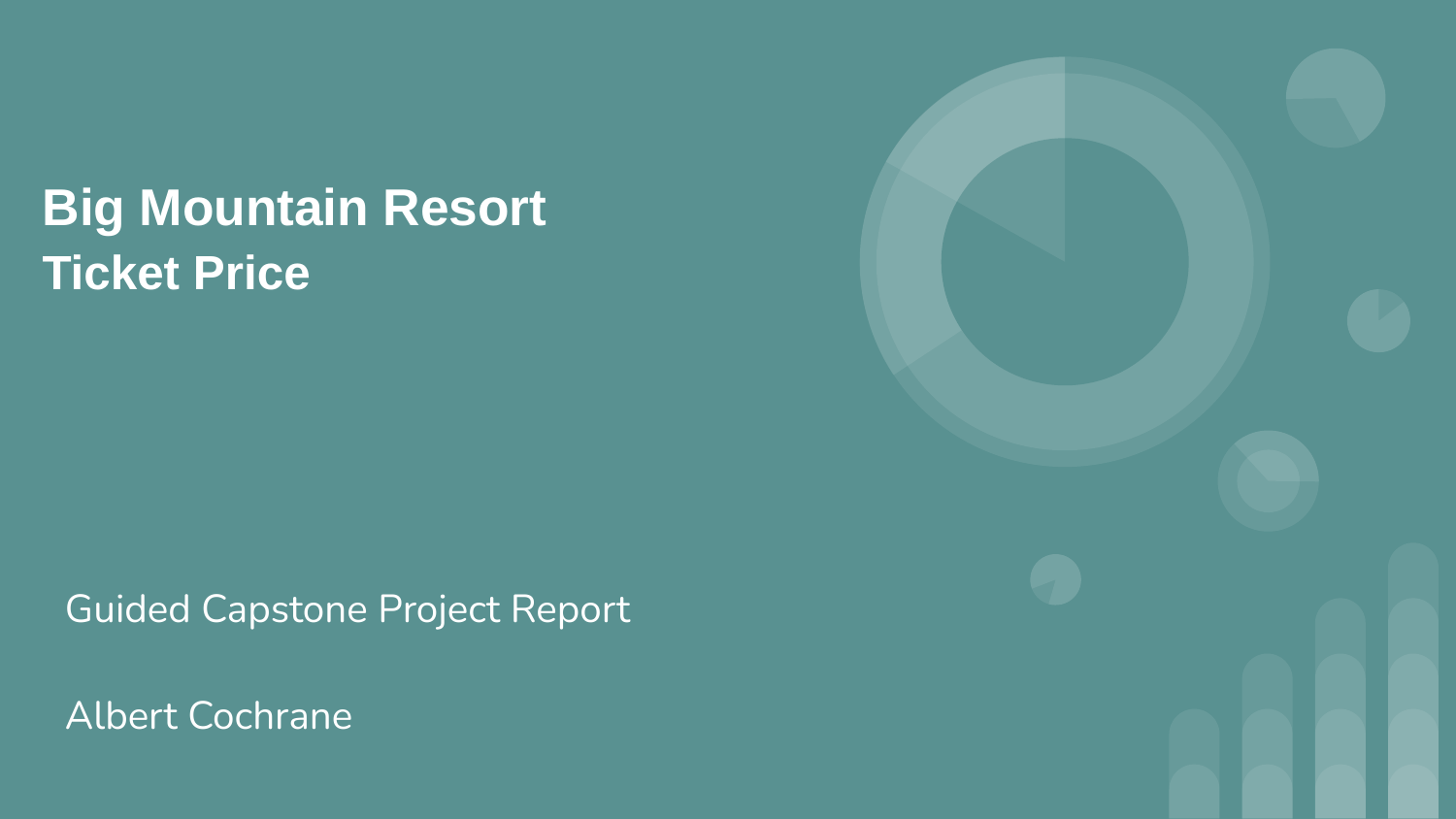

# Big Mountain Resort
Ticket Price

Guided Capstone Project Report

Albert Cochrane